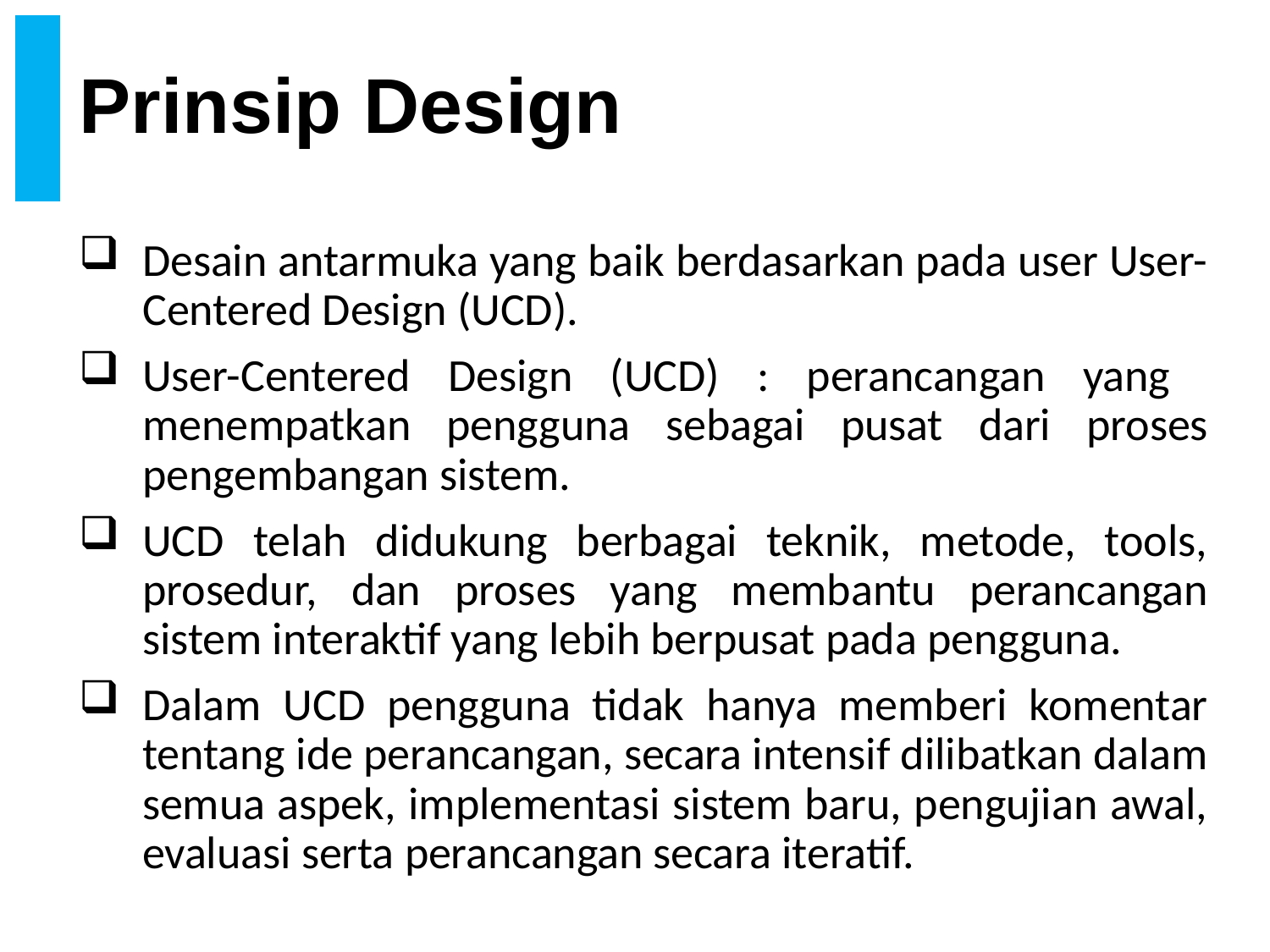

# Prinsip Design
Desain antarmuka yang baik berdasarkan pada user User-Centered Design (UCD).
User-Centered Design (UCD) : perancangan yang  menempatkan pengguna sebagai pusat dari proses pengembangan sistem.
UCD telah didukung berbagai teknik, metode, tools, prosedur, dan proses yang membantu perancangan sistem interaktif yang lebih berpusat pada pengguna.
Dalam UCD pengguna tidak hanya memberi komentar tentang ide perancangan, secara intensif dilibatkan dalam semua aspek, implementasi sistem baru, pengujian awal, evaluasi serta perancangan secara iteratif.